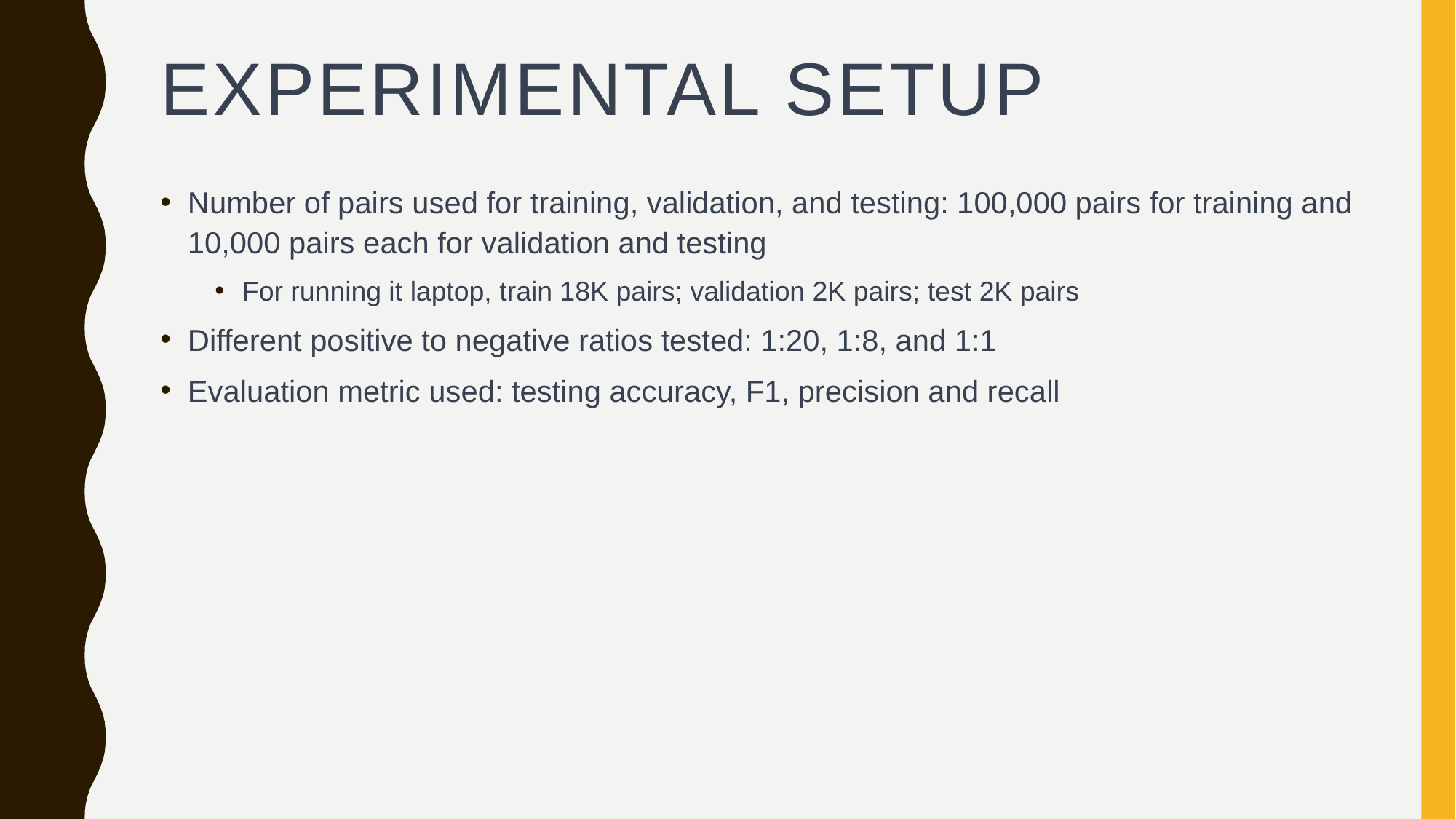

# Experimental Setup
Number of pairs used for training, validation, and testing: 100,000 pairs for training and 10,000 pairs each for validation and testing
For running it laptop, train 18K pairs; validation 2K pairs; test 2K pairs
Different positive to negative ratios tested: 1:20, 1:8, and 1:1
Evaluation metric used: testing accuracy, F1, precision and recall